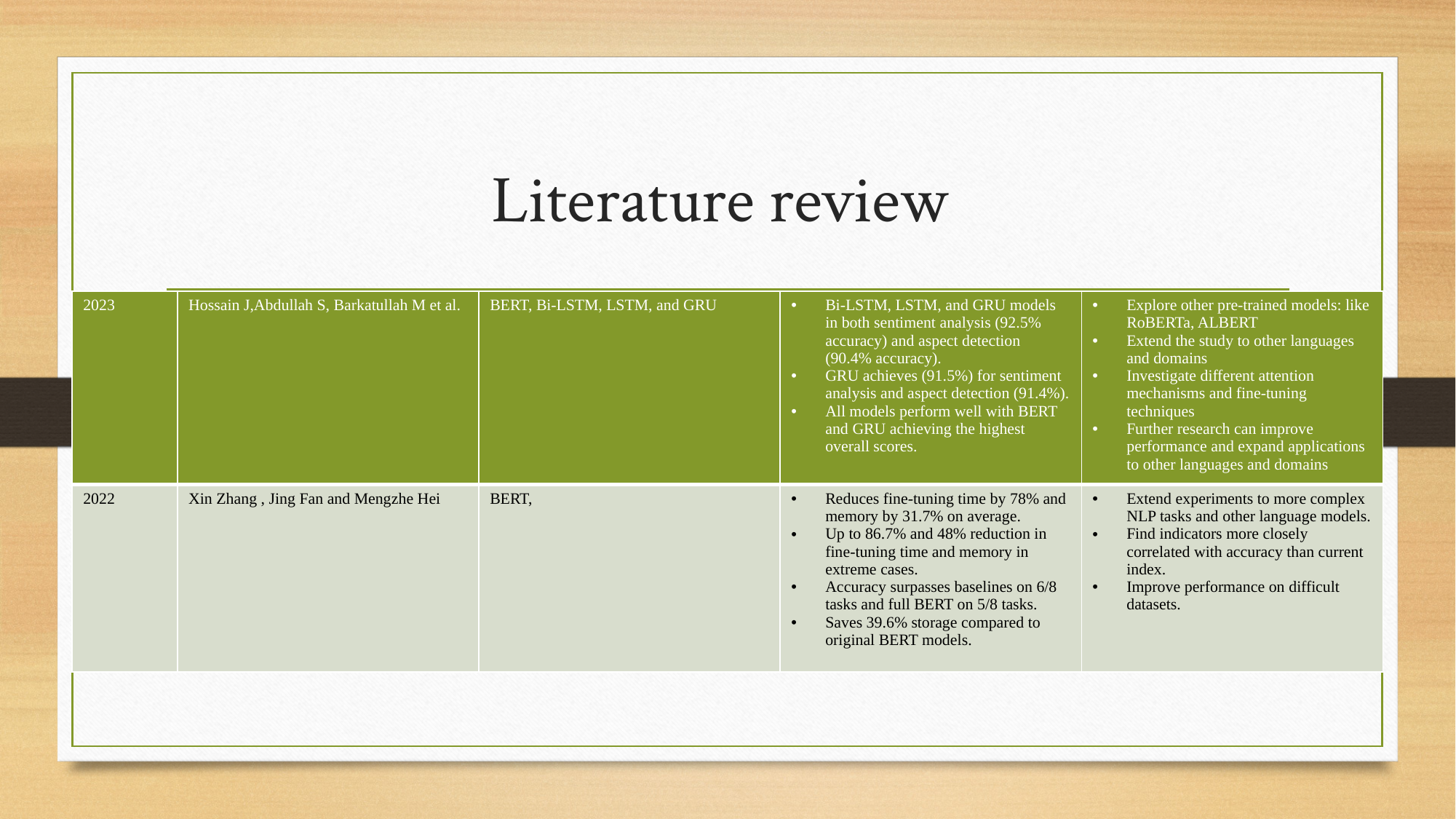

# Literature review
| 2023 | Hossain J,Abdullah S, Barkatullah M et al. | BERT, Bi-LSTM, LSTM, and GRU | Bi-LSTM, LSTM, and GRU models in both sentiment analysis (92.5% accuracy) and aspect detection (90.4% accuracy). GRU achieves (91.5%) for sentiment analysis and aspect detection (91.4%). All models perform well with BERT and GRU achieving the highest overall scores. | Explore other pre-trained models: like RoBERTa, ALBERT Extend the study to other languages and domains Investigate different attention mechanisms and fine-tuning techniques Further research can improve performance and expand applications to other languages and domains |
| --- | --- | --- | --- | --- |
| 2022 | Xin Zhang , Jing Fan and Mengzhe Hei | BERT, | Reduces fine-tuning time by 78% and memory by 31.7% on average. Up to 86.7% and 48% reduction in fine-tuning time and memory in extreme cases. Accuracy surpasses baselines on 6/8 tasks and full BERT on 5/8 tasks. Saves 39.6% storage compared to original BERT models. | Extend experiments to more complex NLP tasks and other language models. Find indicators more closely correlated with accuracy than current index. Improve performance on difficult datasets. |